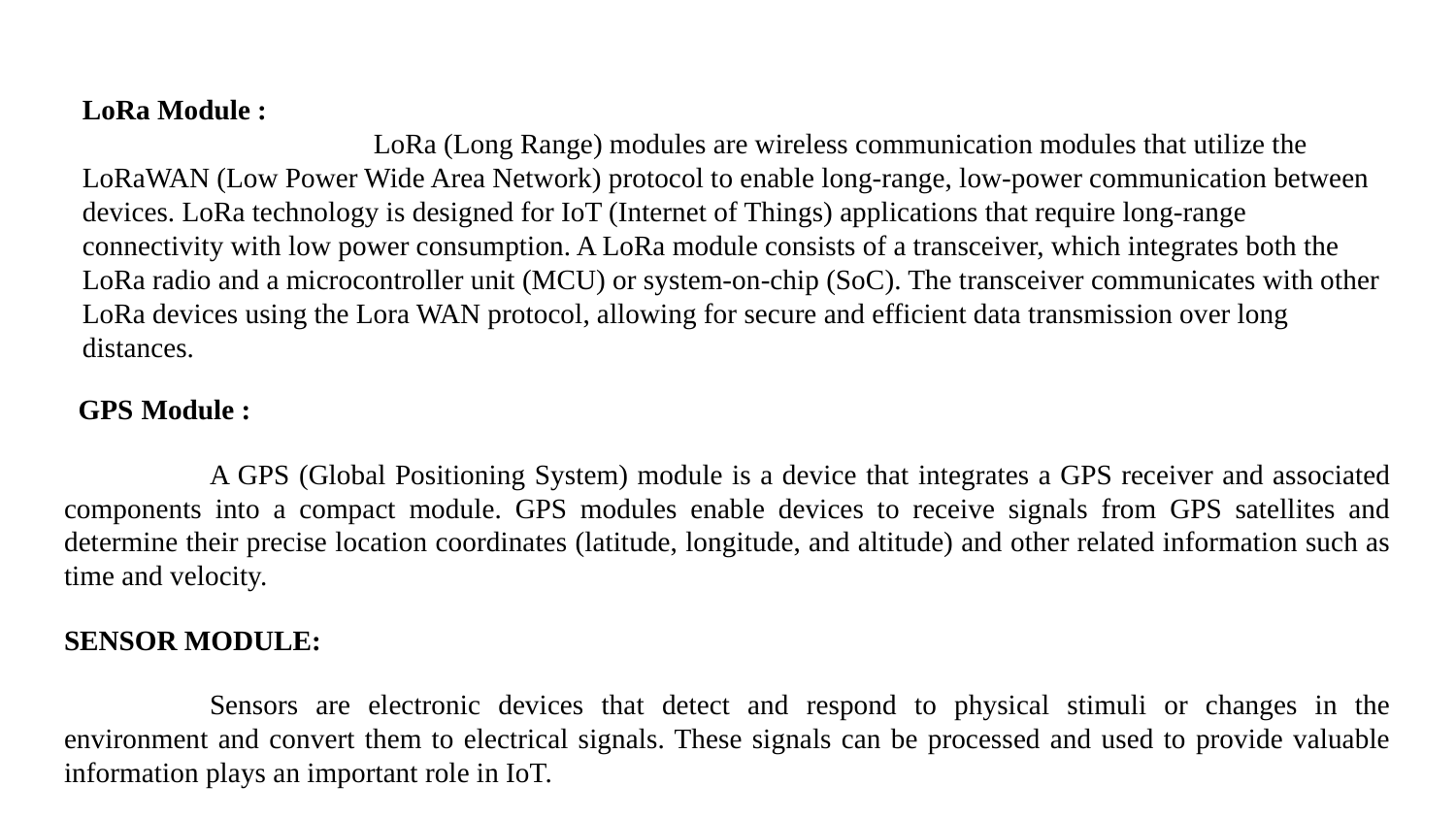

LoRa Module :
		LoRa (Long Range) modules are wireless communication modules that utilize the LoRaWAN (Low Power Wide Area Network) protocol to enable long-range, low-power communication between devices. LoRa technology is designed for IoT (Internet of Things) applications that require long-range connectivity with low power consumption. A LoRa module consists of a transceiver, which integrates both the LoRa radio and a microcontroller unit (MCU) or system-on-chip (SoC). The transceiver communicates with other LoRa devices using the Lora WAN protocol, allowing for secure and efficient data transmission over long distances.
  GPS Module :
	A GPS (Global Positioning System) module is a device that integrates a GPS receiver and associated components into a compact module. GPS modules enable devices to receive signals from GPS satellites and determine their precise location coordinates (latitude, longitude, and altitude) and other related information such as time and velocity.
SENSOR MODULE:
	Sensors are electronic devices that detect and respond to physical stimuli or changes in the environment and convert them to electrical signals. These signals can be processed and used to provide valuable information plays an important role in IoT.